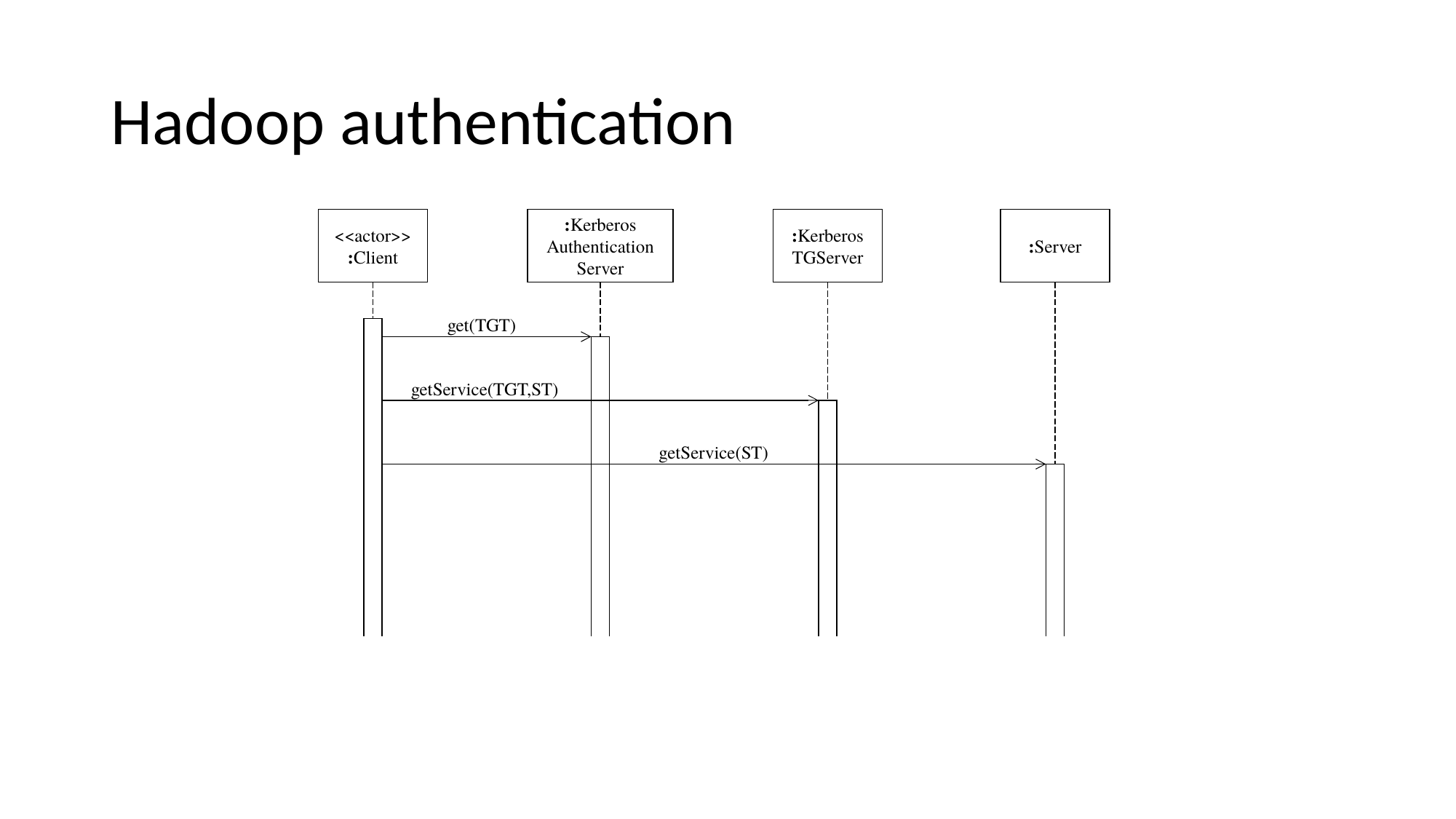

# Hadoop authentication
<<actor>>
:Client
:Kerberos
Authentication
Server
:Kerberos
TGServer
:Server
get(TGT)

getService(TGT,ST)

getService(ST)